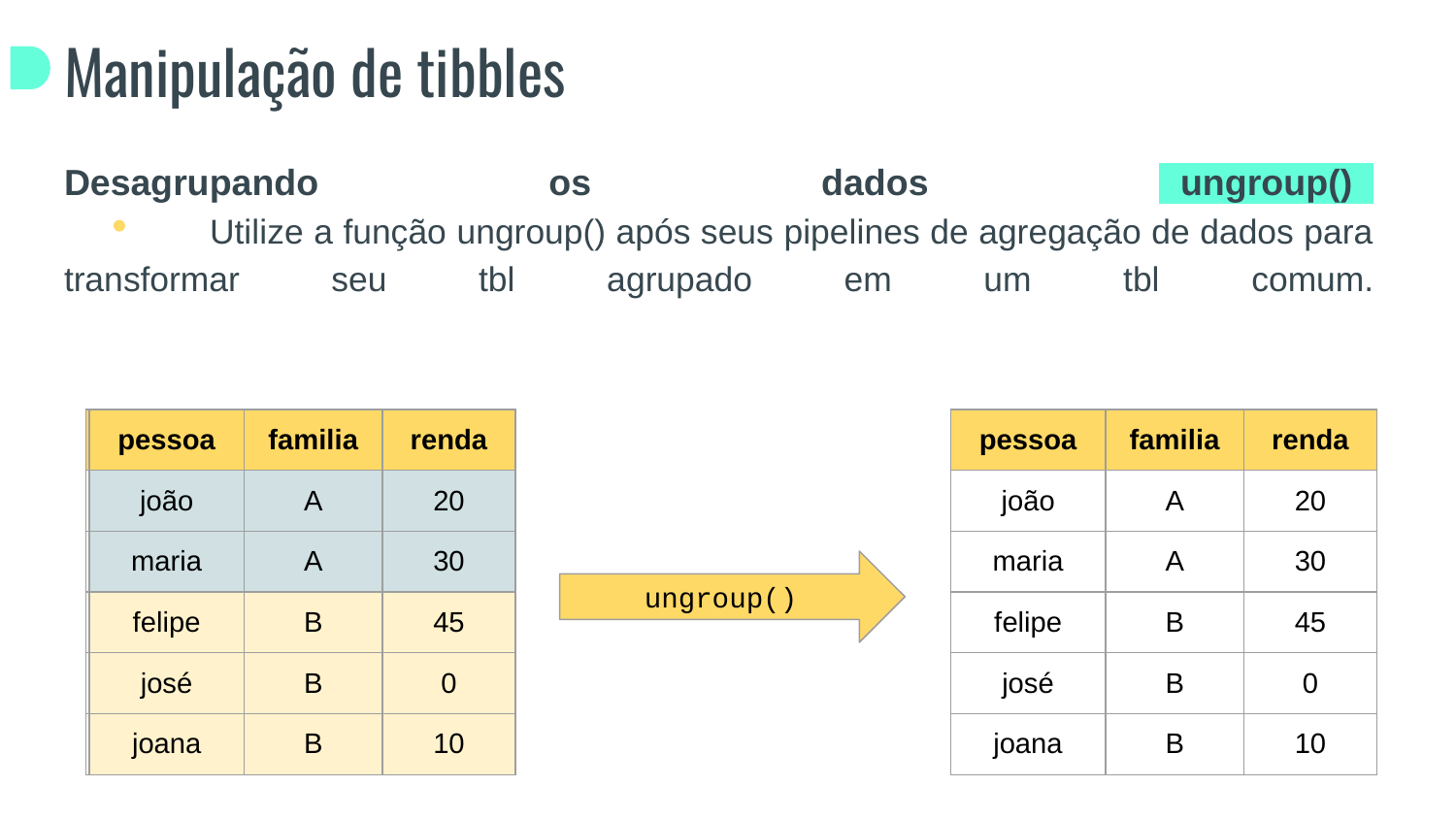

# Manipulação de tibbles

Desagrupando os dados +ungroup()+
	Utilize a função ungroup() após seus pipelines de agregação de dados para transformar seu tbl agrupado em um tbl comum.

| pessoa | familia | renda |
| --- | --- | --- |
| joão | A | 20 |
| maria | A | 30 |
| felipe | B | 45 |
| josé | B | 0 |
| joana | B | 10 |
| pessoa | familia | renda |
| --- | --- | --- |
| joão | A | 20 |
| maria | A | 30 |
| felipe | B | 45 |
| josé | B | 0 |
| joana | B | 10 |
| pessoa | familia | renda |
| --- | --- | --- |
| joão | A | 20 |
| maria | A | 30 |
| felipe | B | 45 |
| josé | B | 0 |
| joana | B | 10 |
ungroup()